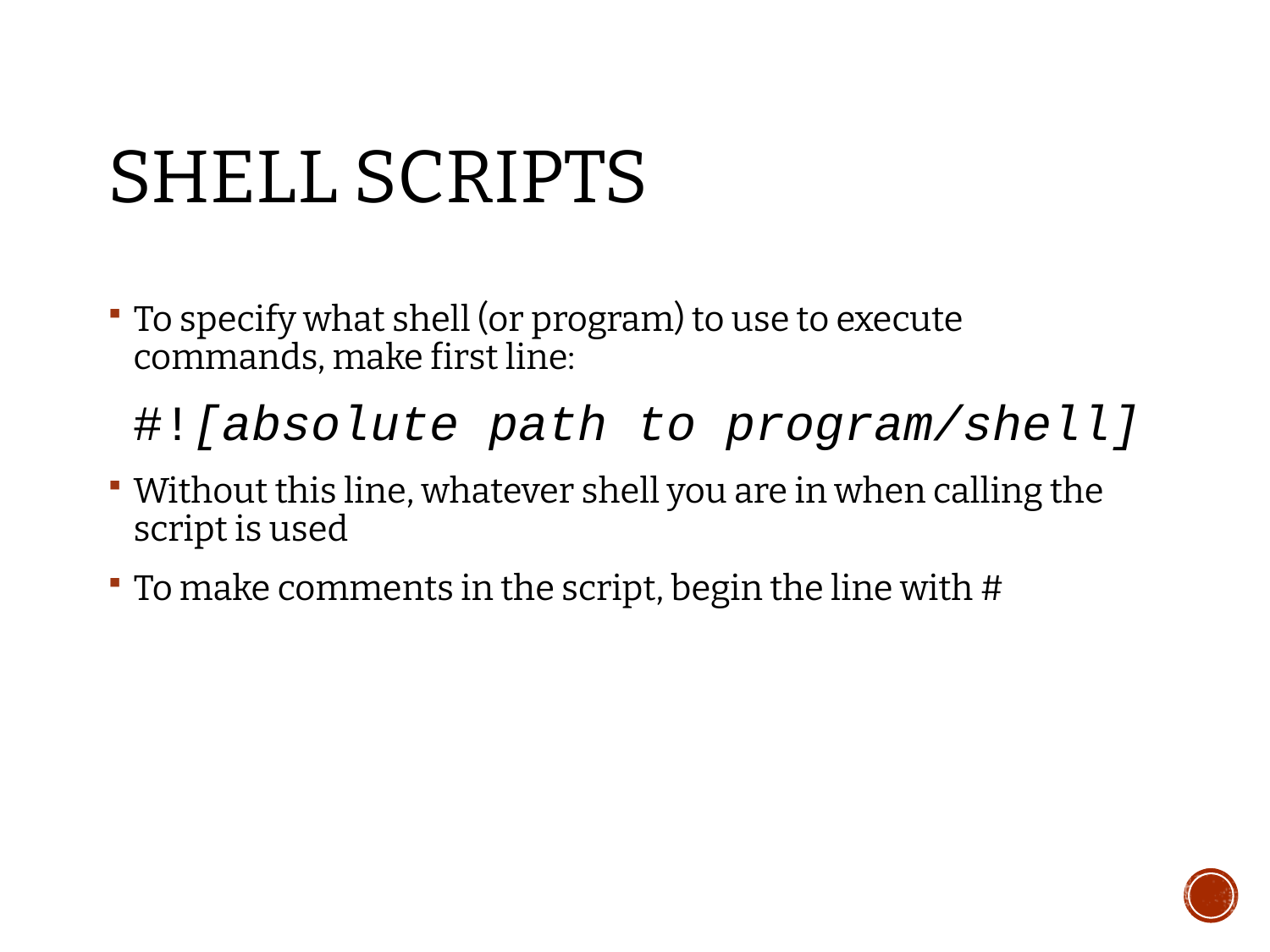

# Shell Scripts
To specify what shell (or program) to use to execute commands, make first line:
	#![absolute path to program/shell]
Without this line, whatever shell you are in when calling the script is used
To make comments in the script, begin the line with #